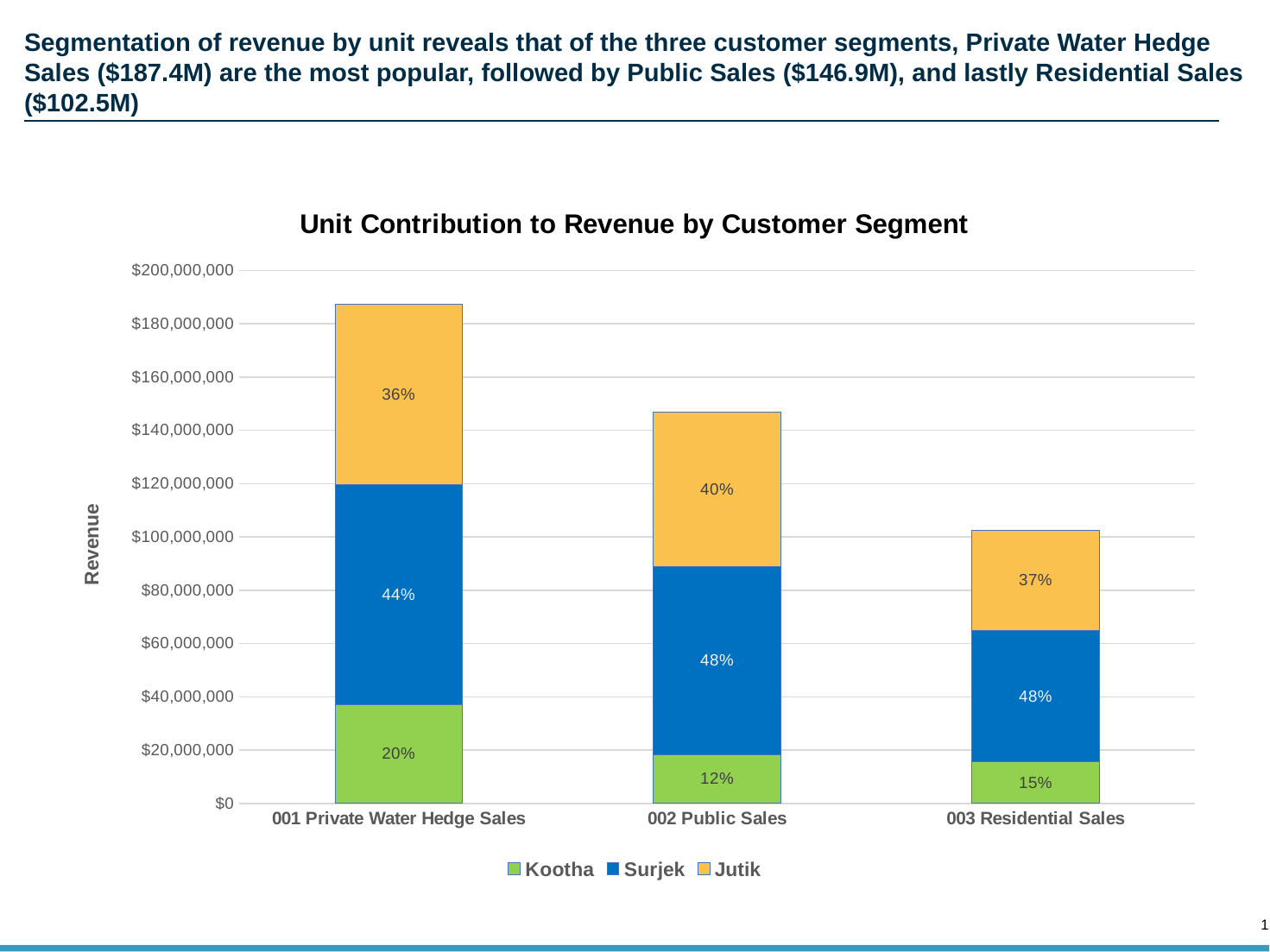

# Segmentation of revenue by unit reveals that of the three customer segments, Private Water Hedge Sales ($187.4M) are the most popular, followed by Public Sales ($146.9M), and lastly Residential Sales ($102.5M)

### Chart: Unit Contribution to Revenue by Customer Segment

| Category | Kootha | Surjek | Jutik |
|---|---|---|---|
| 001 Private Water Hedge Sales | 37118738.90864999 | 82448062.15375002 | 67860510.57375 |
| 002 Public Sales | 18271699.227782957 | 70562398.04710001 | 58098022.0743 |
| 003 Residential Sales | 15554519.161720002 | 49244888.96814999 | 37706692.728949994 |